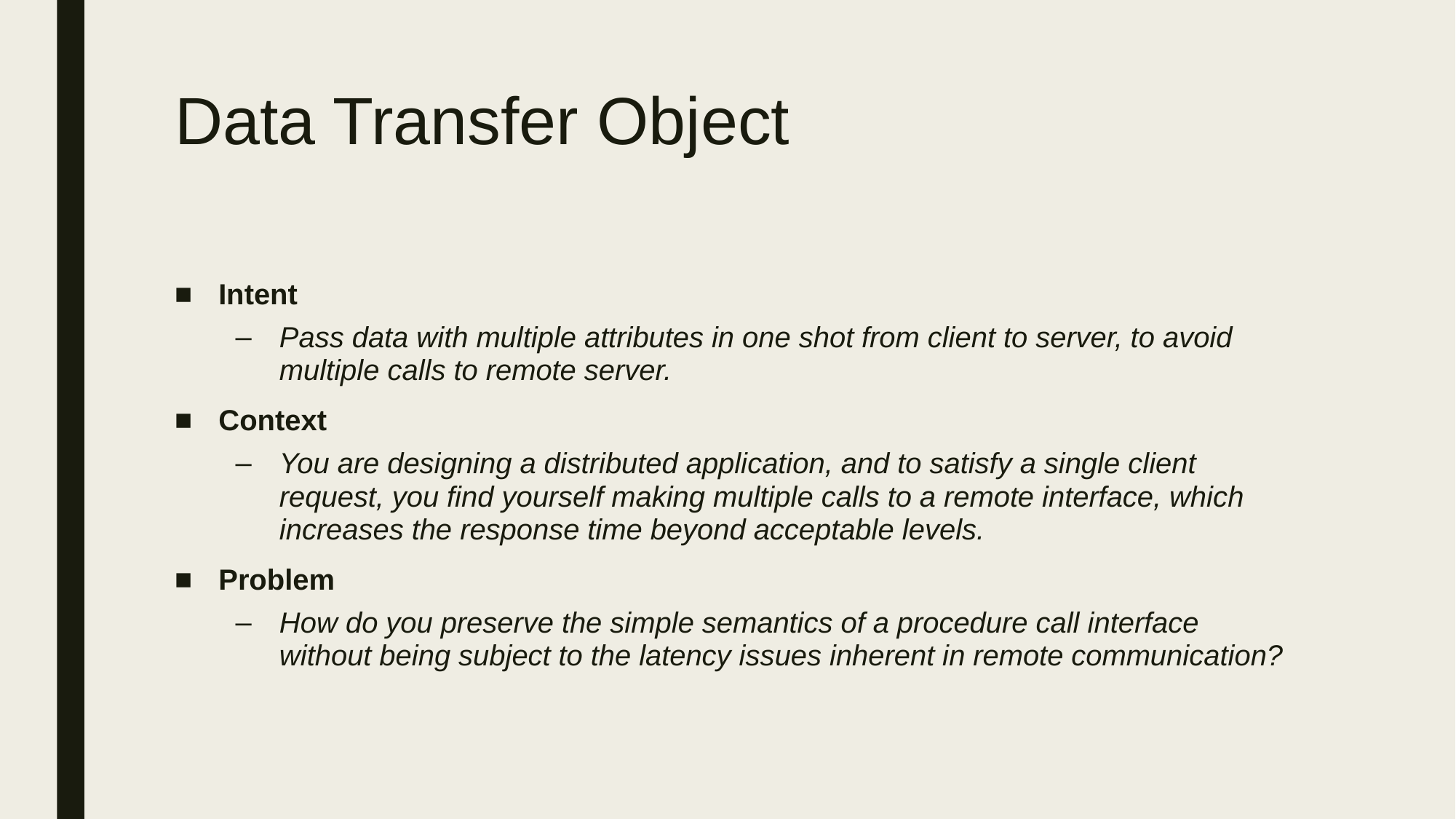

# Data Transfer Object
Intent
Pass data with multiple attributes in one shot from client to server, to avoid multiple calls to remote server.
Context
You are designing a distributed application, and to satisfy a single client request, you find yourself making multiple calls to a remote interface, which increases the response time beyond acceptable levels.
Problem
How do you preserve the simple semantics of a procedure call interface without being subject to the latency issues inherent in remote communication?